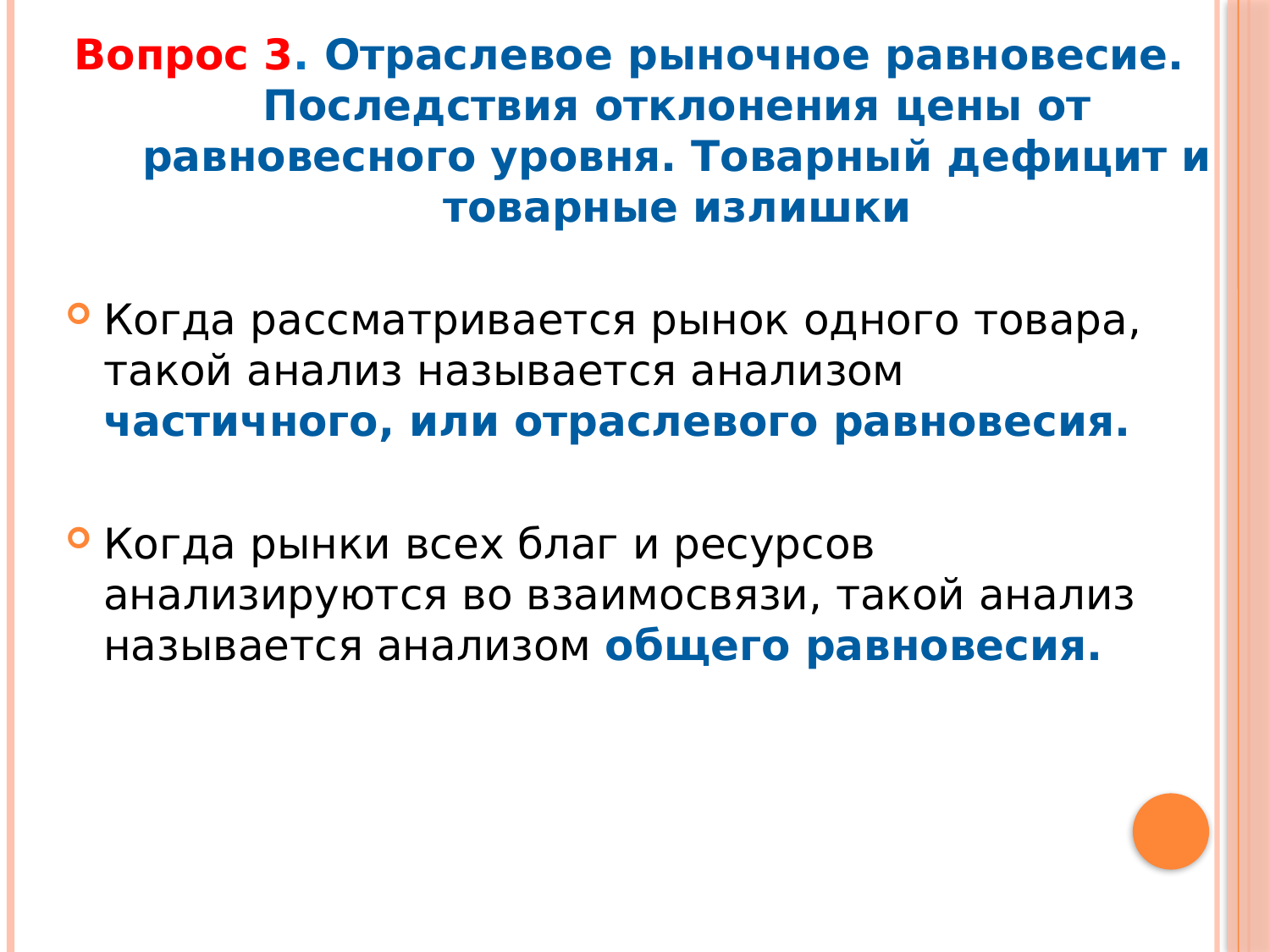

Вопрос 3. Отраслевое рыночное равновесие. Последствия отклонения цены от равновесного уровня. Товарный дефицит и товарные излишки
Когда рассматривается рынок одного товара, такой анализ называется анализом частичного, или отраслевого равновесия.

Когда рынки всех благ и ресурсов анализируются во взаимосвязи, такой анализ называется анализом общего равновесия.